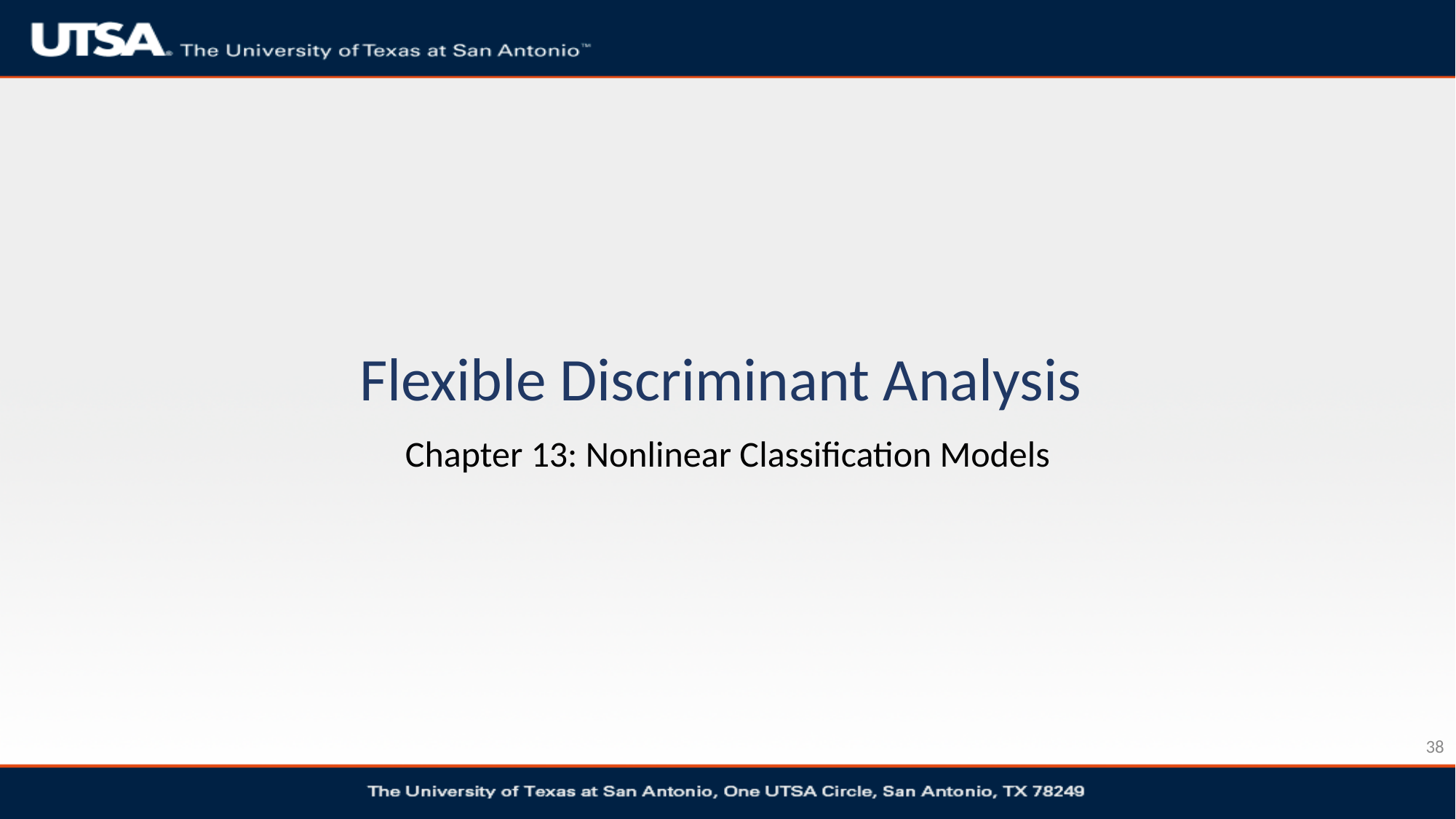

# Flexible Discriminant Analysis
Chapter 13: Nonlinear Classification Models
38